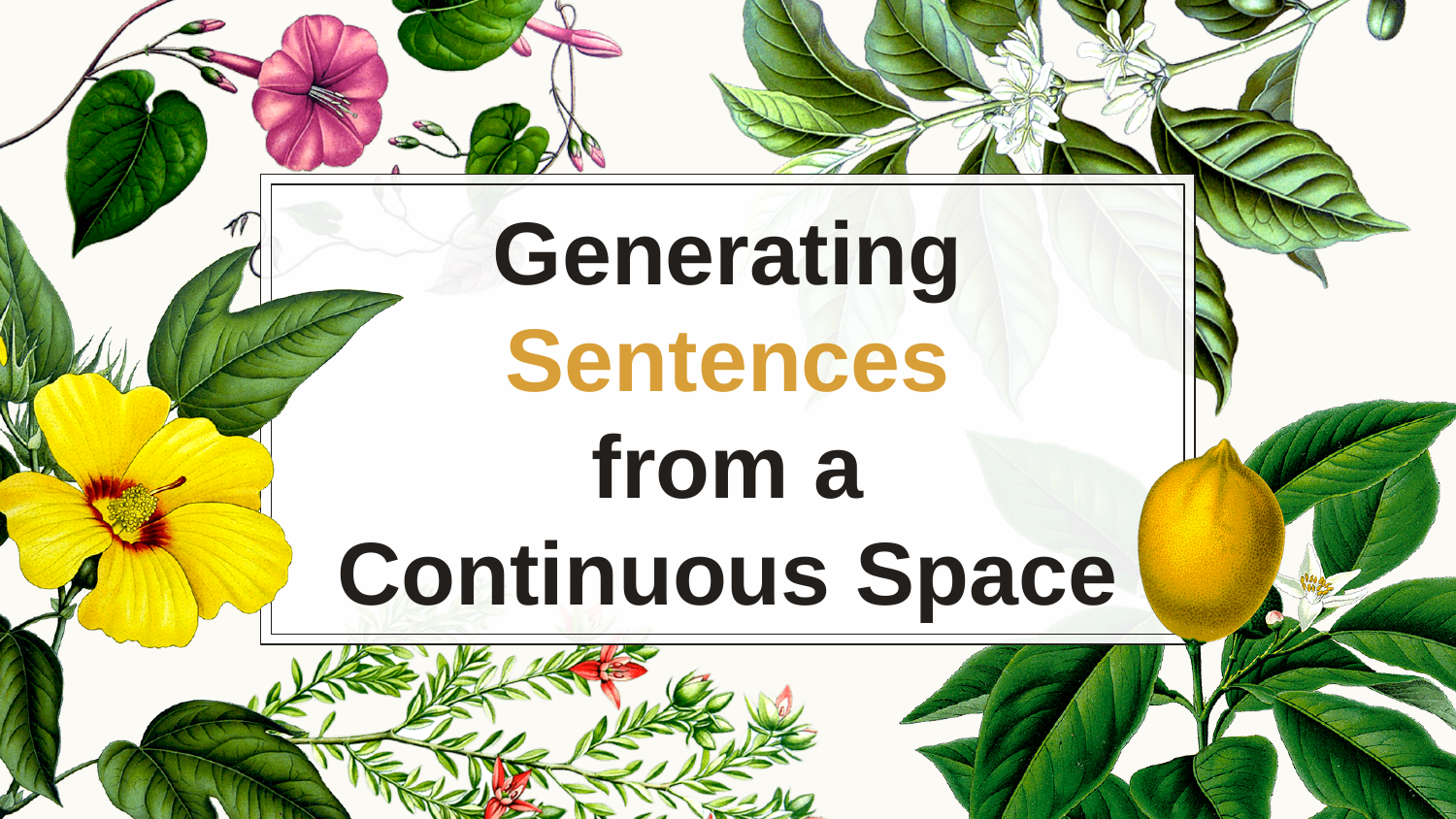

# Generating Sentences from a Continuous Space